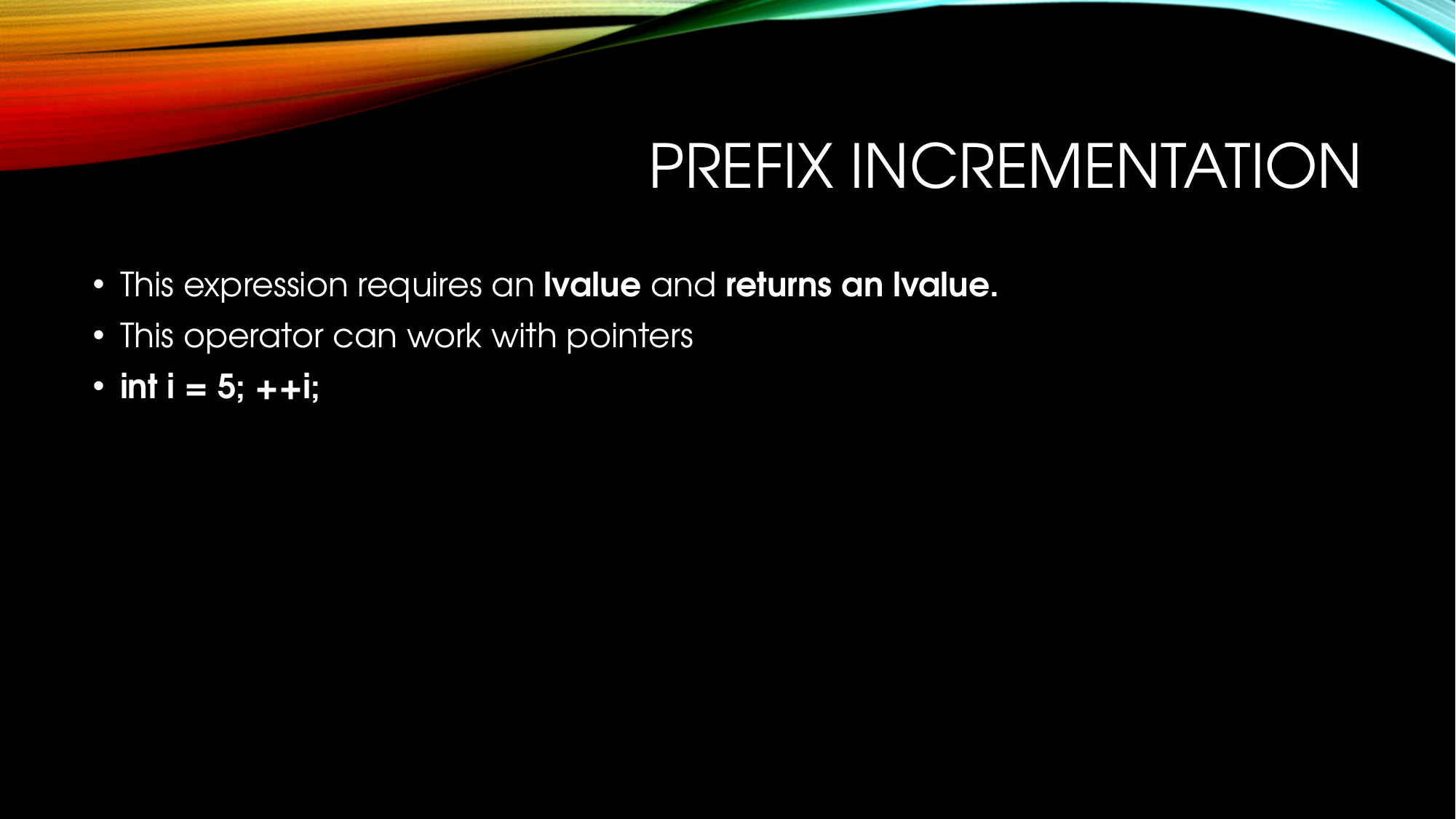

# Prefix Incrementation
This expression requires an lvalue and returns an lvalue.
This operator can work with pointers
int i = 5; ++i;